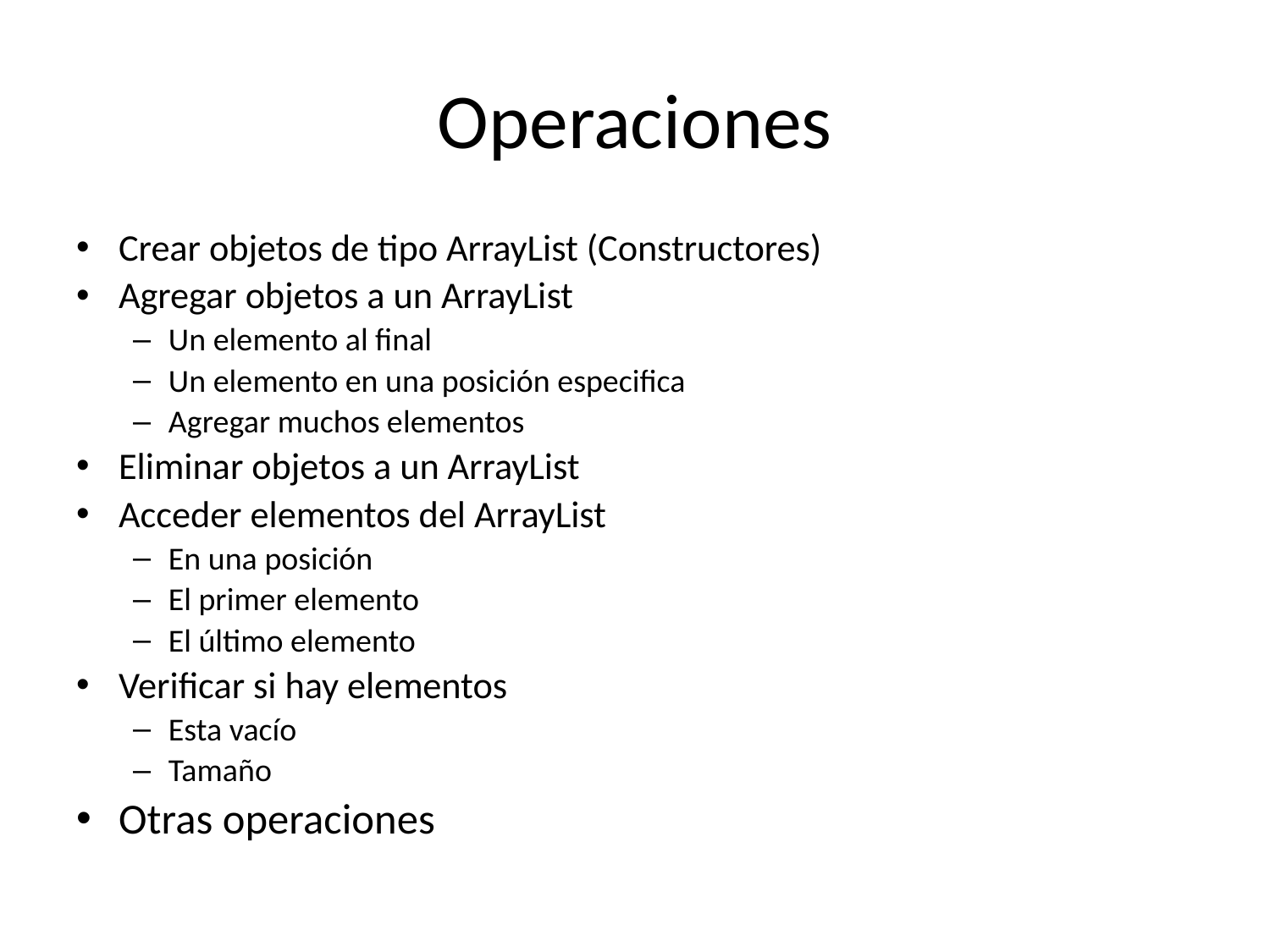

# Operaciones
Crear objetos de tipo ArrayList (Constructores)
Agregar objetos a un ArrayList
Un elemento al final
Un elemento en una posición especifica
Agregar muchos elementos
Eliminar objetos a un ArrayList
Acceder elementos del ArrayList
En una posición
El primer elemento
El último elemento
Verificar si hay elementos
Esta vacío
Tamaño
Otras operaciones